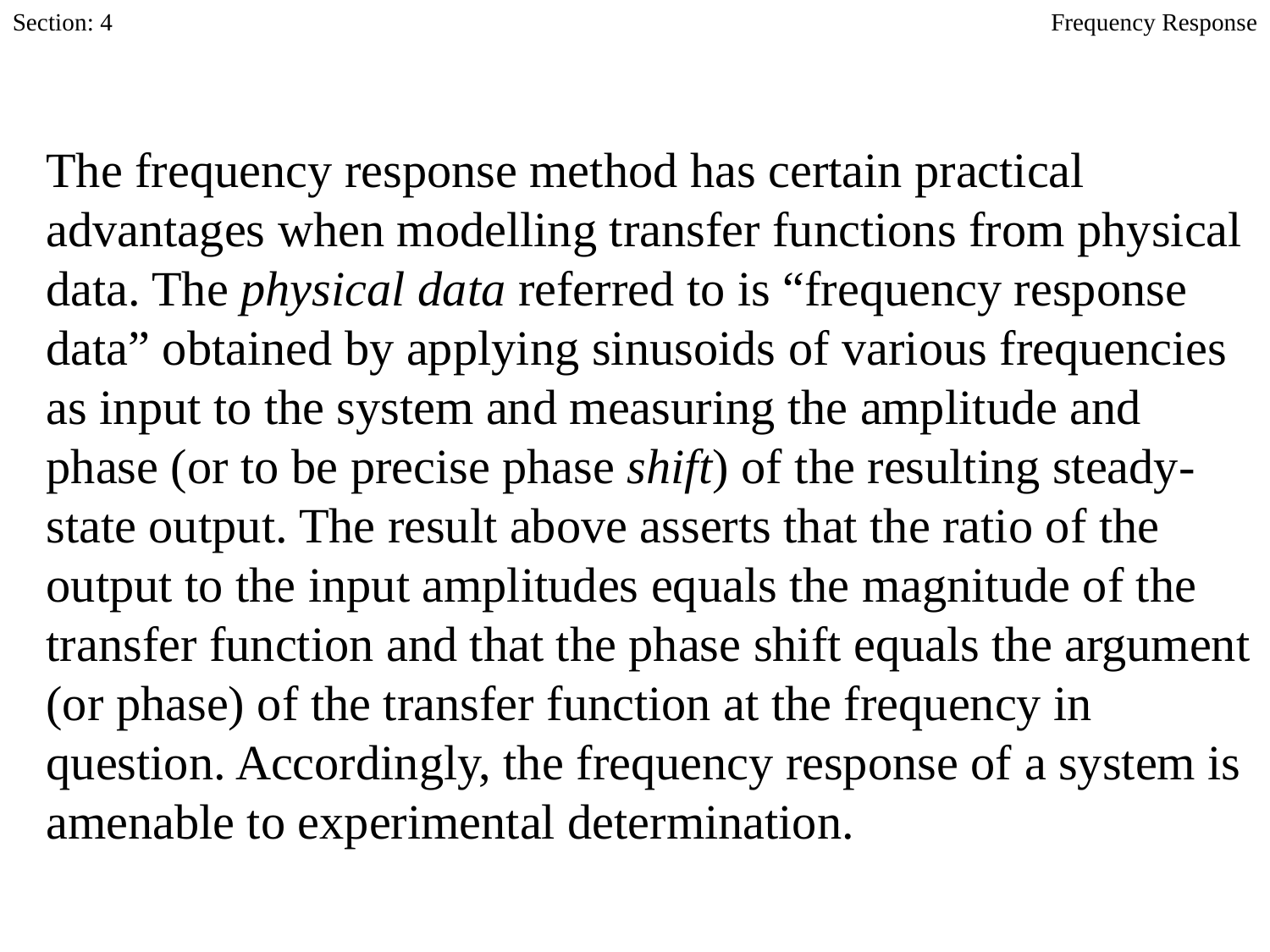

Section: 4
Frequency Response
The frequency response method has certain practical advantages when modelling transfer functions from physical data. The physical data referred to is “frequency response data” obtained by applying sinusoids of various frequencies as input to the system and measuring the amplitude and phase (or to be precise phase shift) of the resulting steady-state output. The result above asserts that the ratio of the output to the input amplitudes equals the magnitude of the transfer function and that the phase shift equals the argument (or phase) of the transfer function at the frequency in question. Accordingly, the frequency response of a system is amenable to experimental determination.